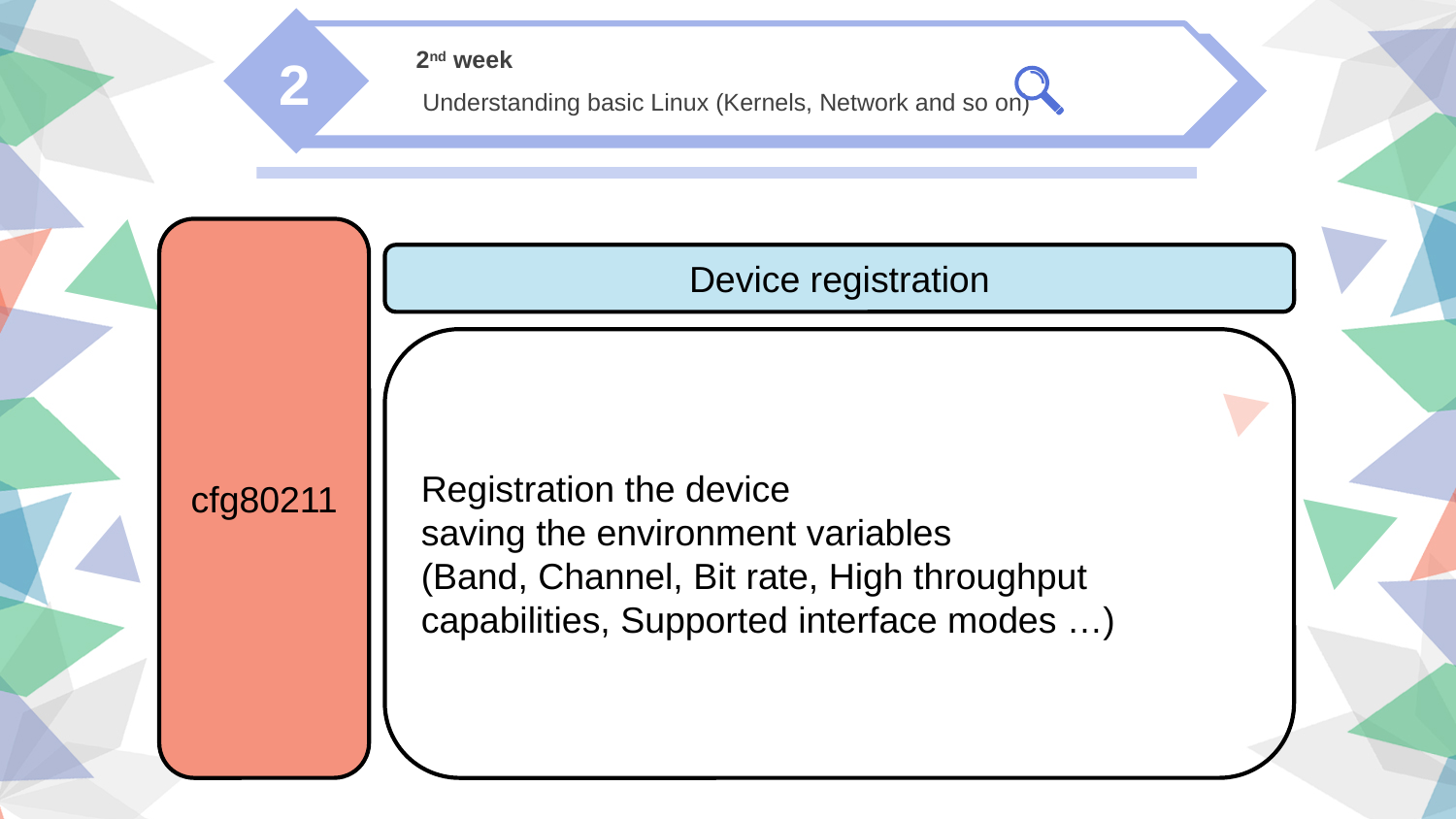

2nd week
 Understanding basic Linux (Kernels, Network and so on)
2

cfg80211
Device registration
Registration the device
saving the environment variables
(Band, Channel, Bit rate, High throughput capabilities, Supported interface modes …)